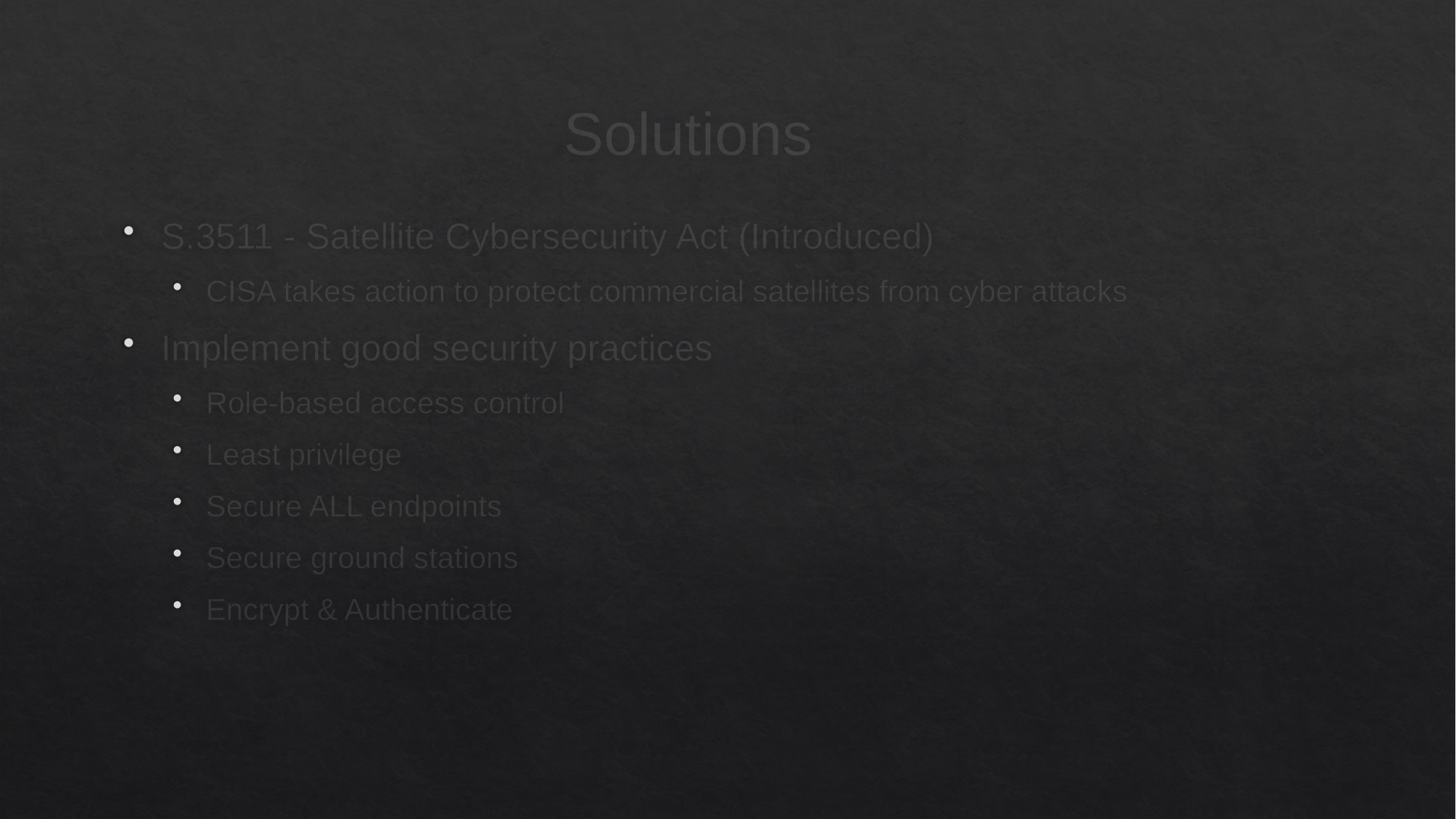

# Solutions
S.3511 - Satellite Cybersecurity Act (Introduced)
CISA takes action to protect commercial satellites from cyber attacks
Implement good security practices
Role-based access control
Least privilege
Secure ALL endpoints
Secure ground stations
Encrypt & Authenticate